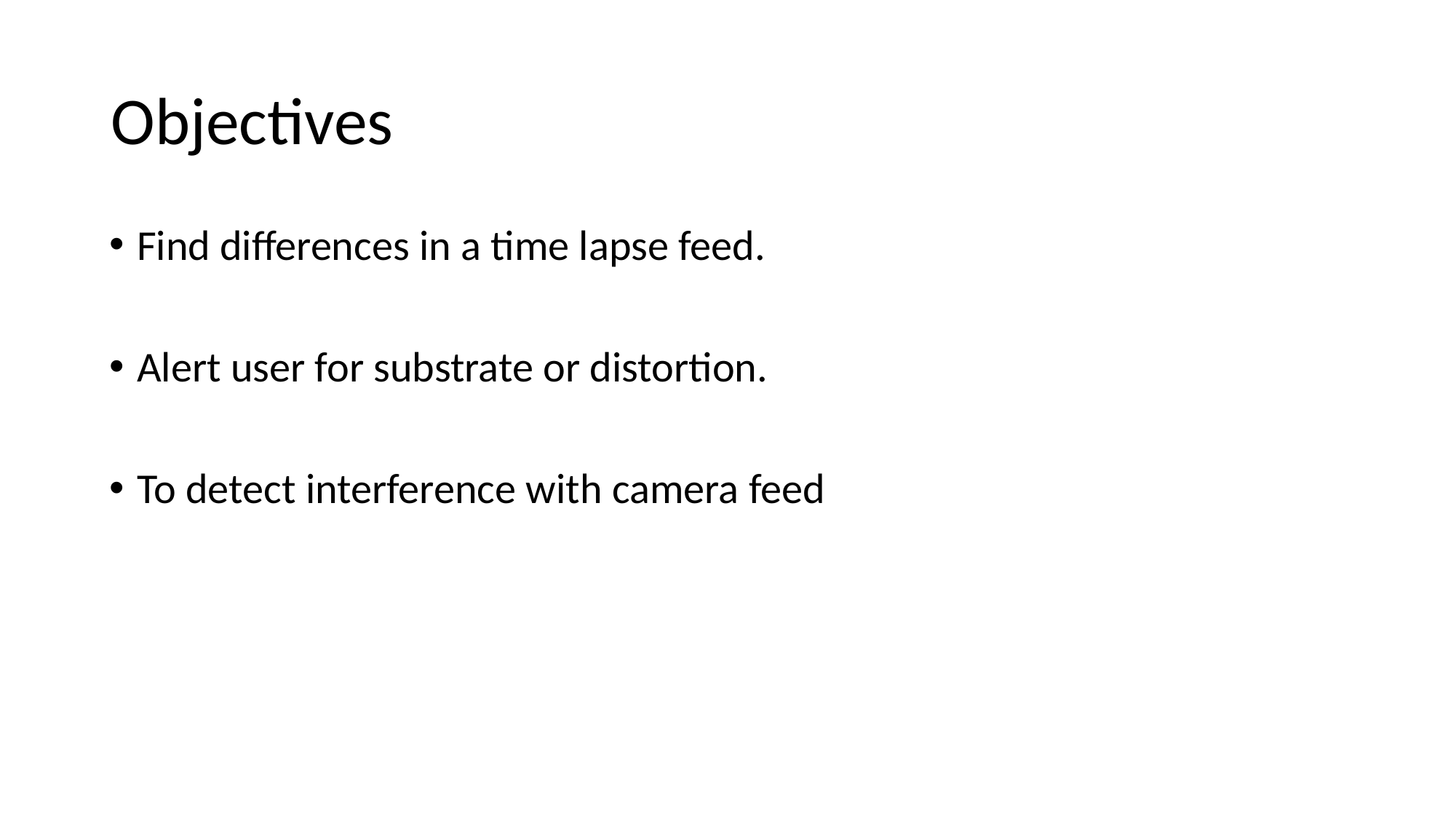

# Objectives
Find differences in a time lapse feed.

Alert user for substrate or distortion.

To detect interference with camera feed